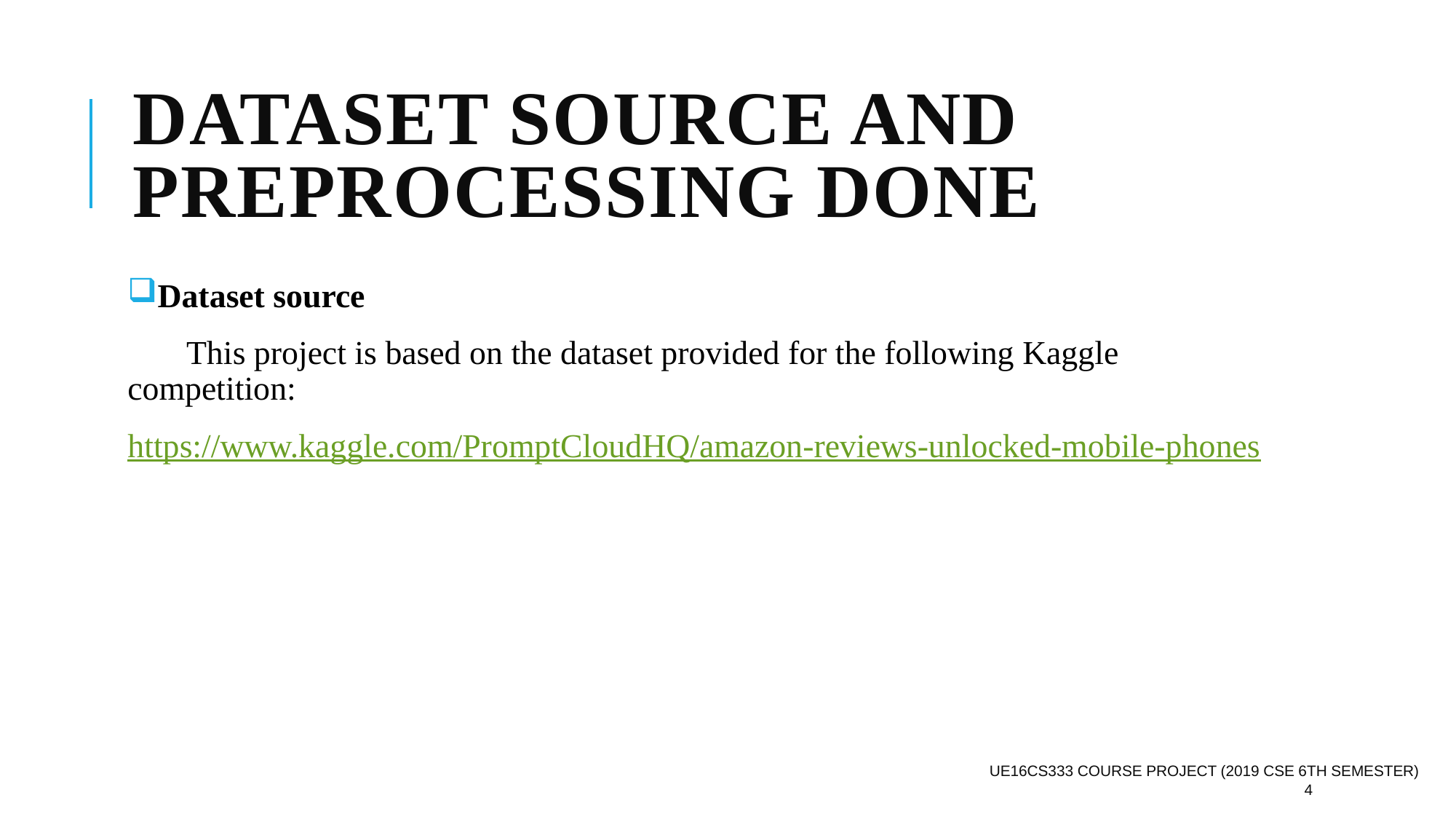

# Dataset source and preprocessing done
Dataset source
       This project is based on the dataset provided for the following Kaggle    competition:
https://www.kaggle.com/PromptCloudHQ/amazon-reviews-unlocked-mobile-phones

UE16CS333 course project (2019 CSE 6th Semester)
4